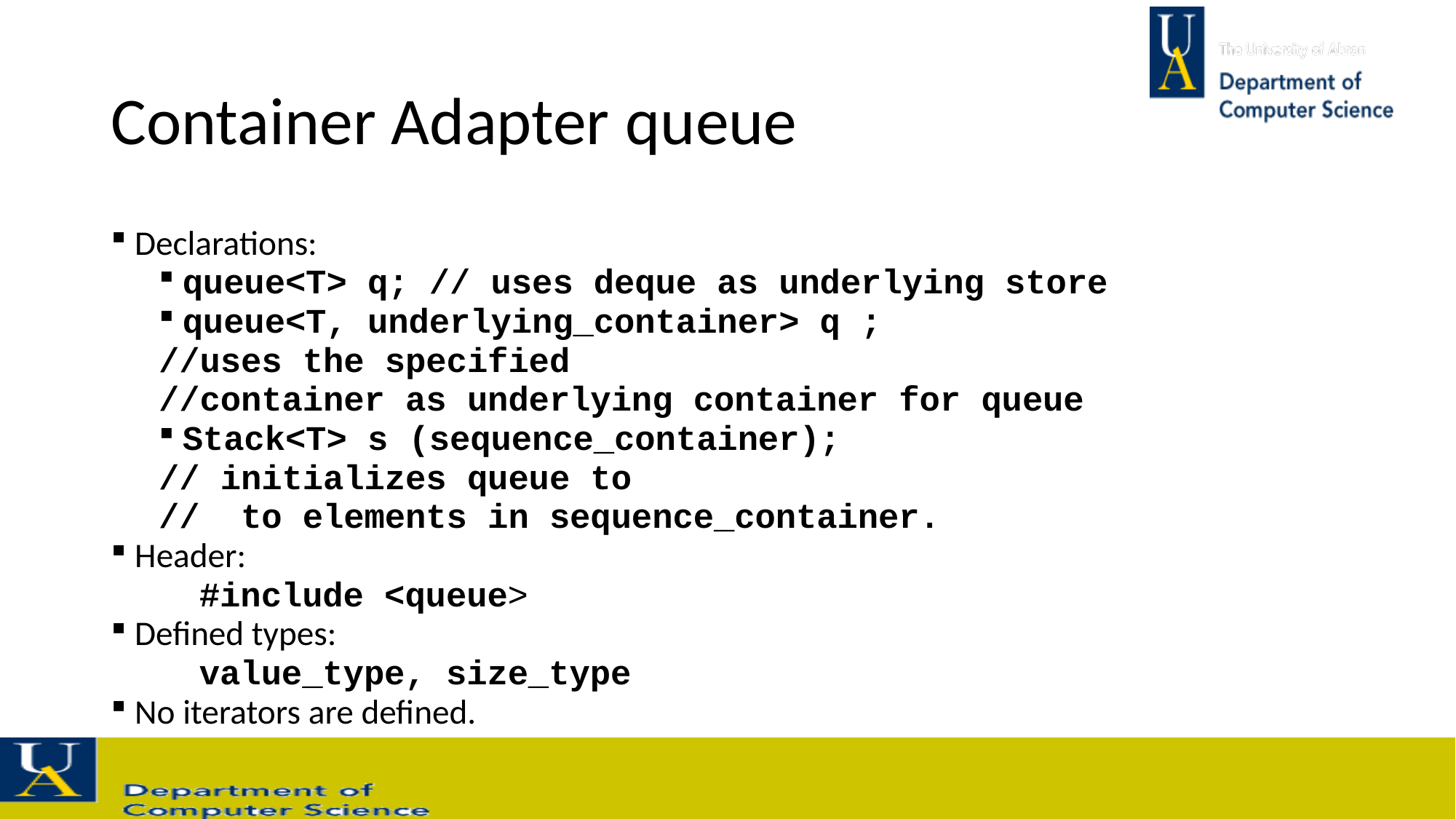

# Container Adapter queue
Declarations:
queue<T> q; // uses deque as underlying store
queue<T, underlying_container> q ;
//uses the specified
//container as underlying container for queue
Stack<T> s (sequence_container);
// initializes queue to
//  to elements in sequence_container.
Header:
		#include <queue>
Defined types:
		value_type, size_type
No iterators are defined.